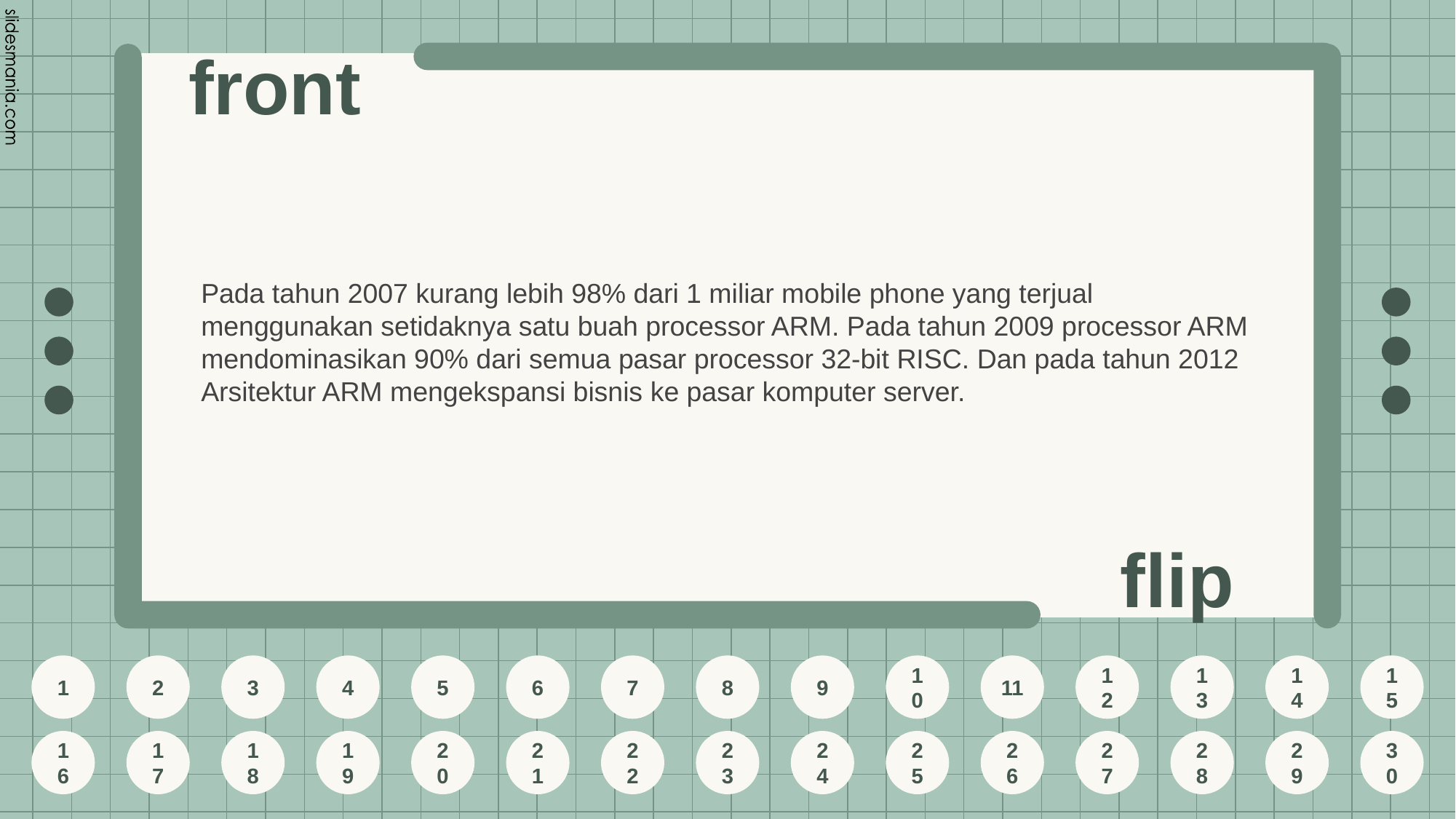

Pada tahun 2007 kurang lebih 98% dari 1 miliar mobile phone yang terjual menggunakan setidaknya satu buah processor ARM. Pada tahun 2009 processor ARM mendominasikan 90% dari semua pasar processor 32-bit RISC. Dan pada tahun 2012 Arsitektur ARM mengekspansi bisnis ke pasar komputer server.